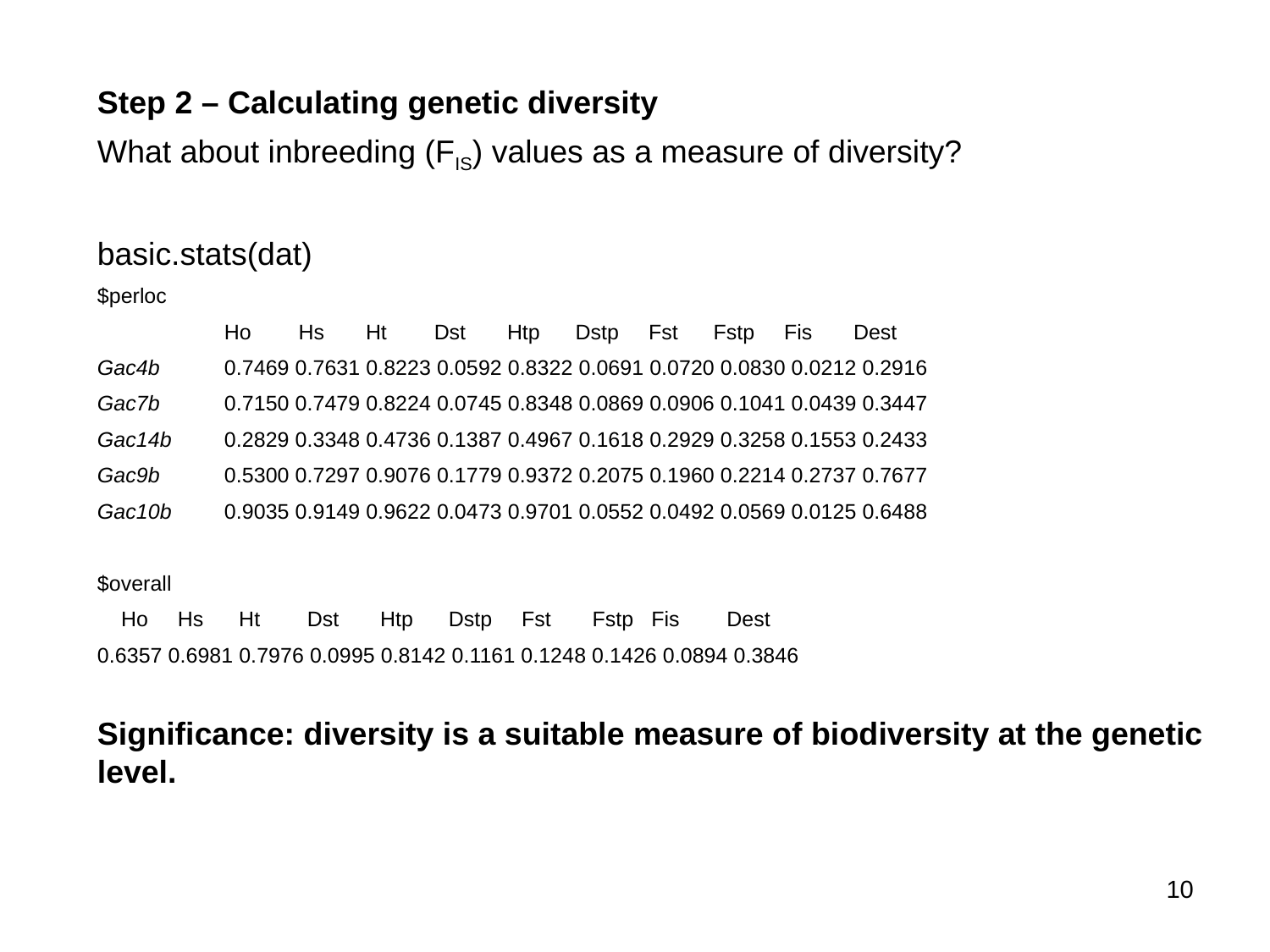

Step 2 – Calculating genetic diversity
What about inbreeding (FIS) values as a measure of diversity?

basic.stats(dat)
$perloc
           	Ho        Hs       Ht        Dst       Htp      Dstp     Fst      Fstp     Fis       Dest
Gac4b 	0.7469 0.7631 0.8223 0.0592 0.8322 0.0691 0.0720 0.0830 0.0212 0.2916
Gac7b  	0.7150 0.7479 0.8224 0.0745 0.8348 0.0869 0.0906 0.1041 0.0439 0.3447
Gac14b 	0.2829 0.3348 0.4736 0.1387 0.4967 0.1618 0.2929 0.3258 0.1553 0.2433
Gac9b  	0.5300 0.7297 0.9076 0.1779 0.9372 0.2075 0.1960 0.2214 0.2737 0.7677
Gac10b 	0.9035 0.9149 0.9622 0.0473 0.9701 0.0552 0.0492 0.0569 0.0125 0.6488

$overall
    Ho     Hs      Ht        Dst       Htp      Dstp     Fst       Fstp   Fis        Dest
0.6357 0.6981 0.7976 0.0995 0.8142 0.1161 0.1248 0.1426 0.0894 0.3846

Significance: diversity is a suitable measure of biodiversity at the genetic level.
10